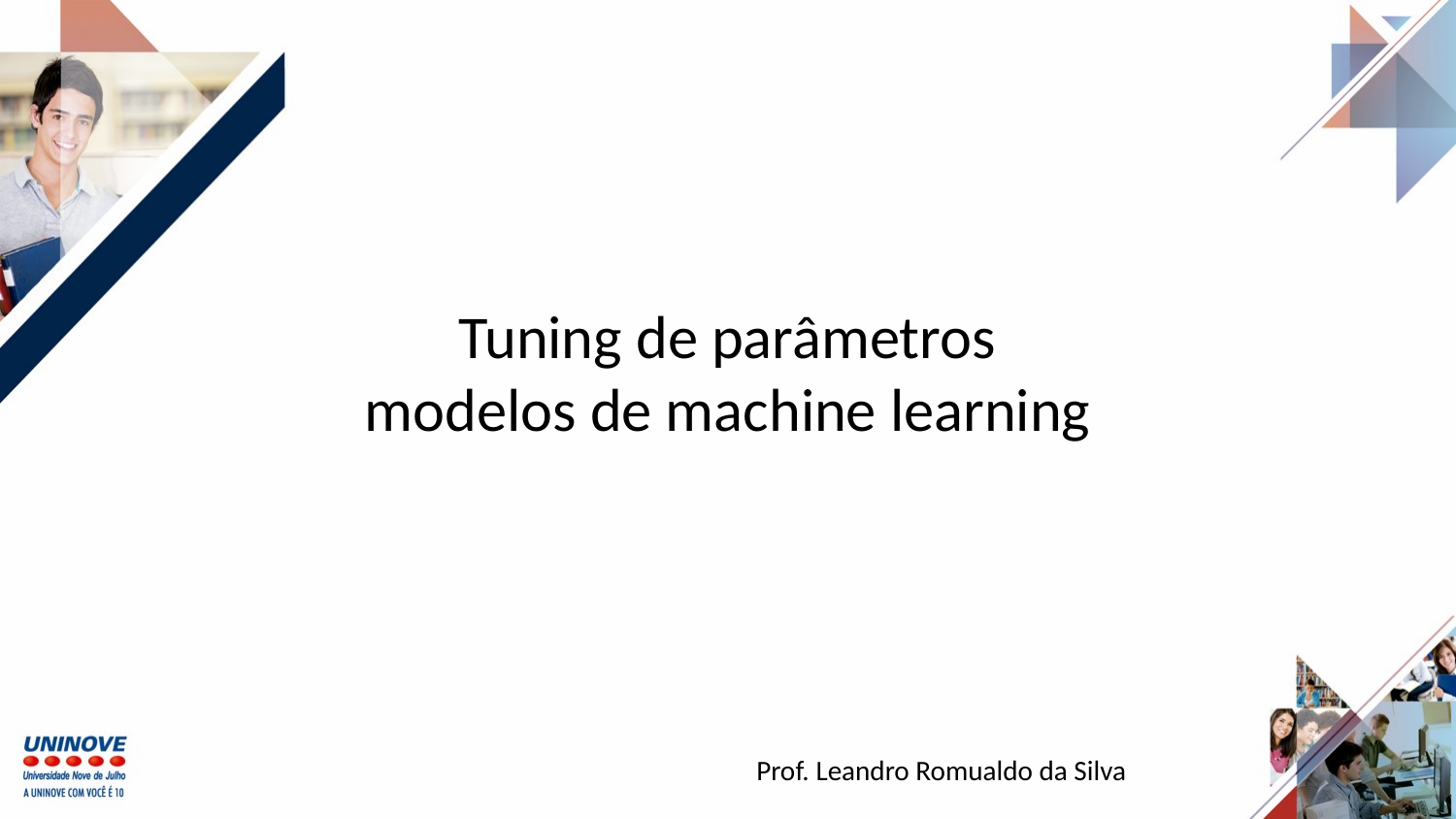

Tuning de parâmetros modelos de machine learning
Prof. Leandro Romualdo da Silva